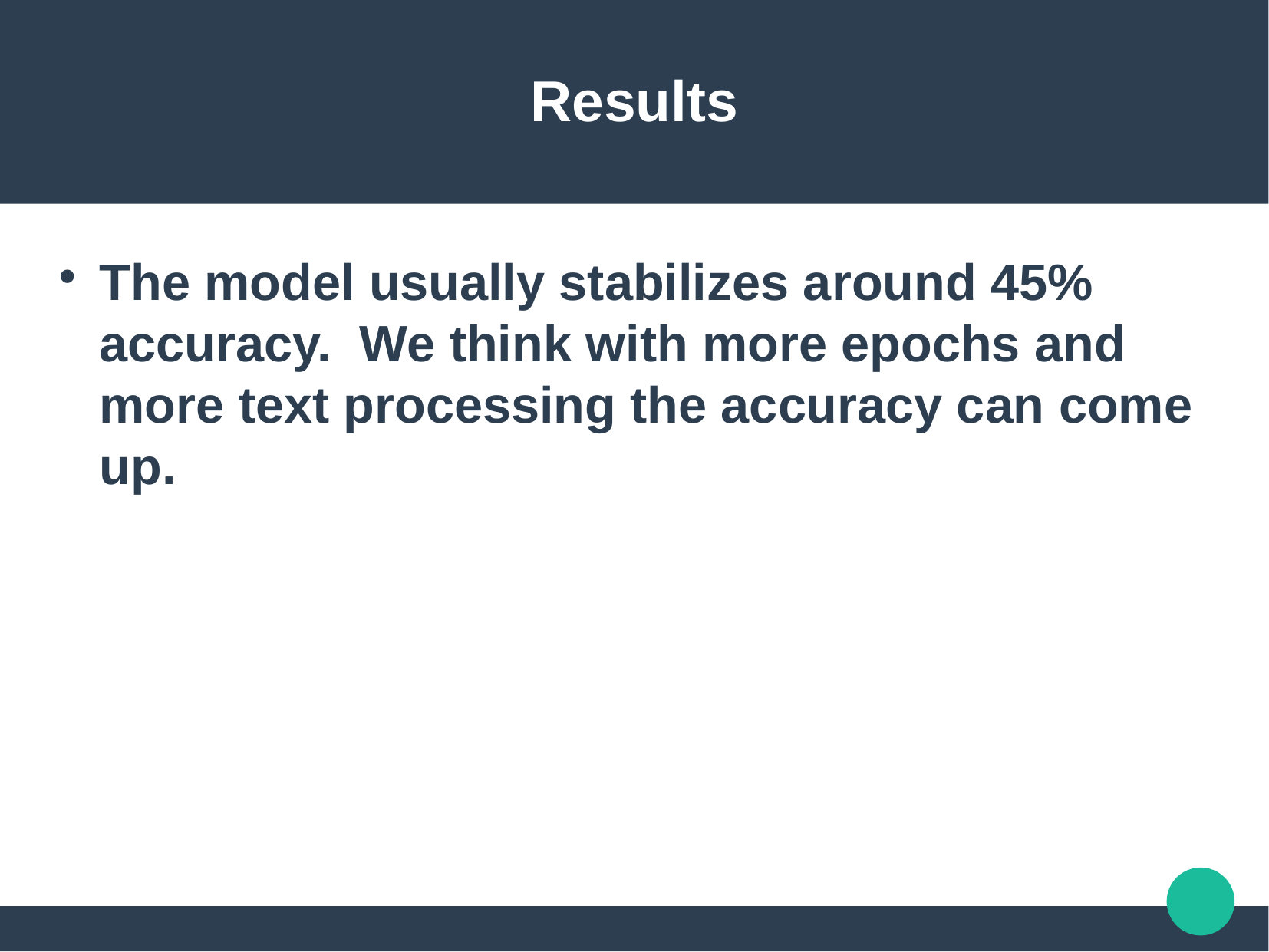

Results
The model usually stabilizes around 45% accuracy.  We think with more epochs and more text processing the accuracy can come up.